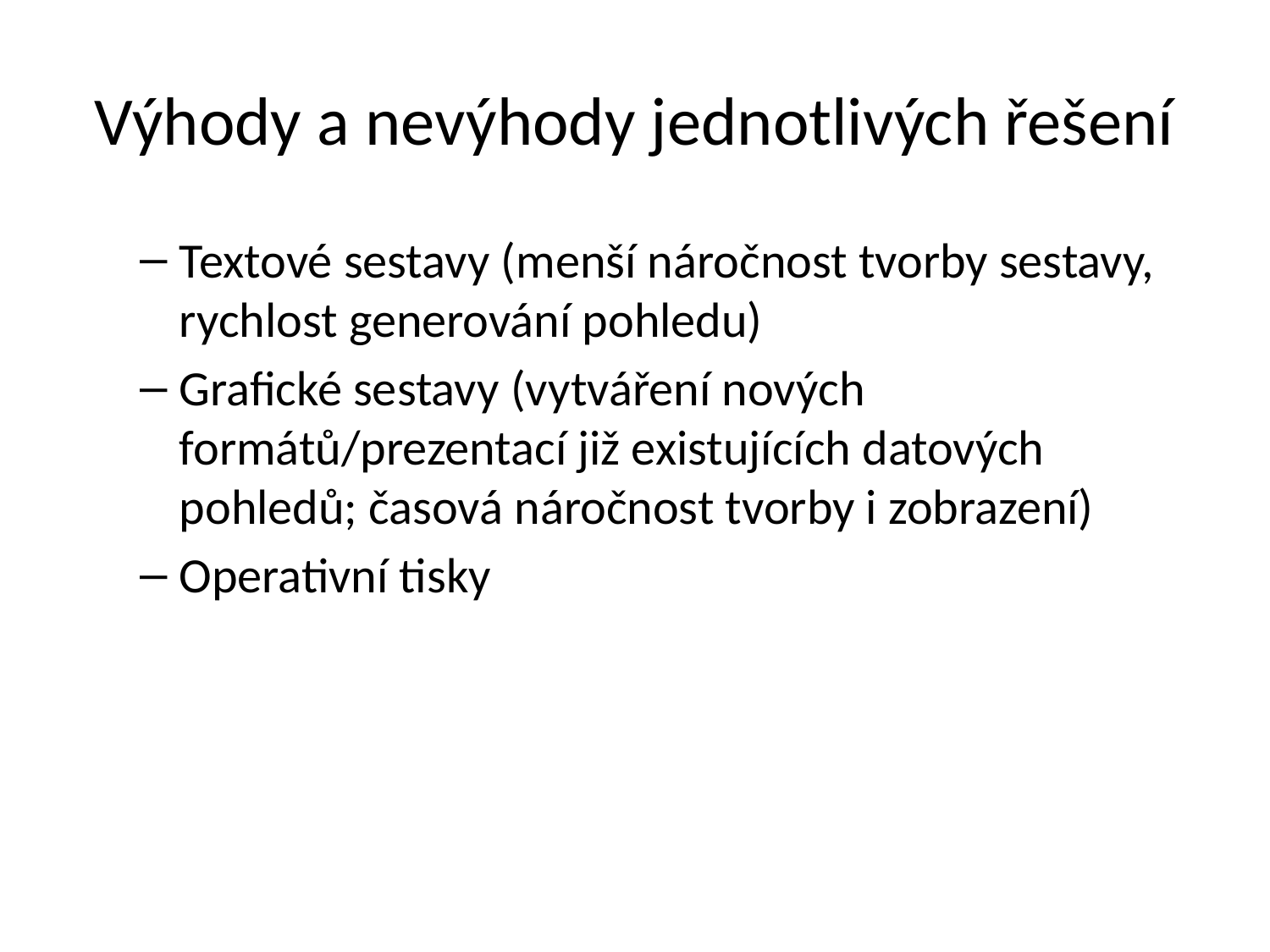

# Výhody a nevýhody jednotlivých řešení
Textové sestavy (menší náročnost tvorby sestavy, rychlost generování pohledu)
Grafické sestavy (vytváření nových formátů/prezentací již existujících datových pohledů; časová náročnost tvorby i zobrazení)
Operativní tisky